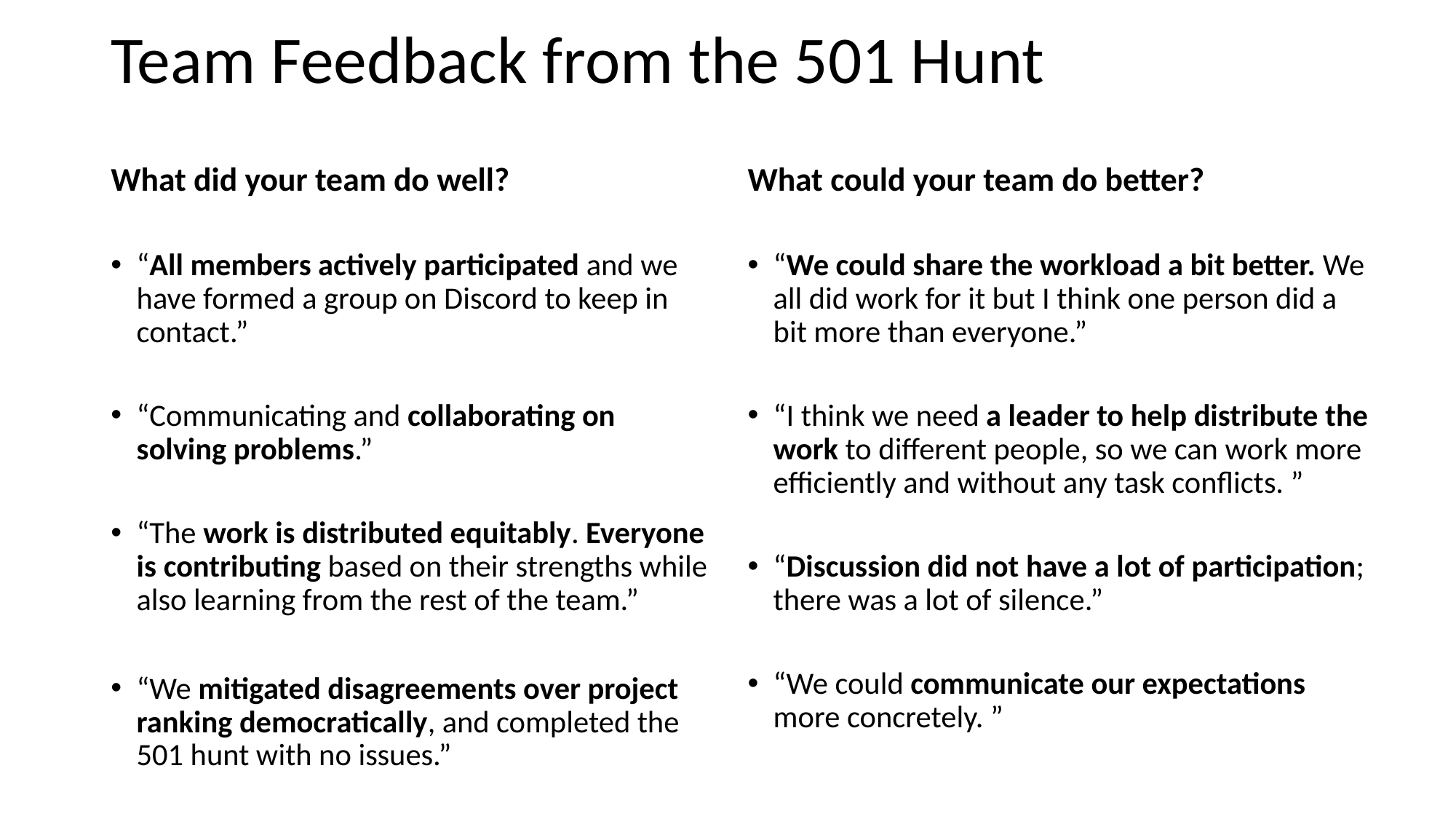

# Team Feedback from the 501 Hunt
What did your team do well?

“All members actively participated and we have formed a group on Discord to keep in contact.”

“Communicating and collaborating on solving problems.”

“The work is distributed equitably. Everyone is contributing based on their strengths while also learning from the rest of the team.”

“We mitigated disagreements over project ranking democratically, and completed the 501 hunt with no issues.”

What could your team do better?

“We could share the workload a bit better. We all did work for it but I think one person did a bit more than everyone.”

“I think we need a leader to help distribute the work to different people, so we can work more efficiently and without any task conflicts. ”

“Discussion did not have a lot of participation; there was a lot of silence.”

“We could communicate our expectations more concretely. ”